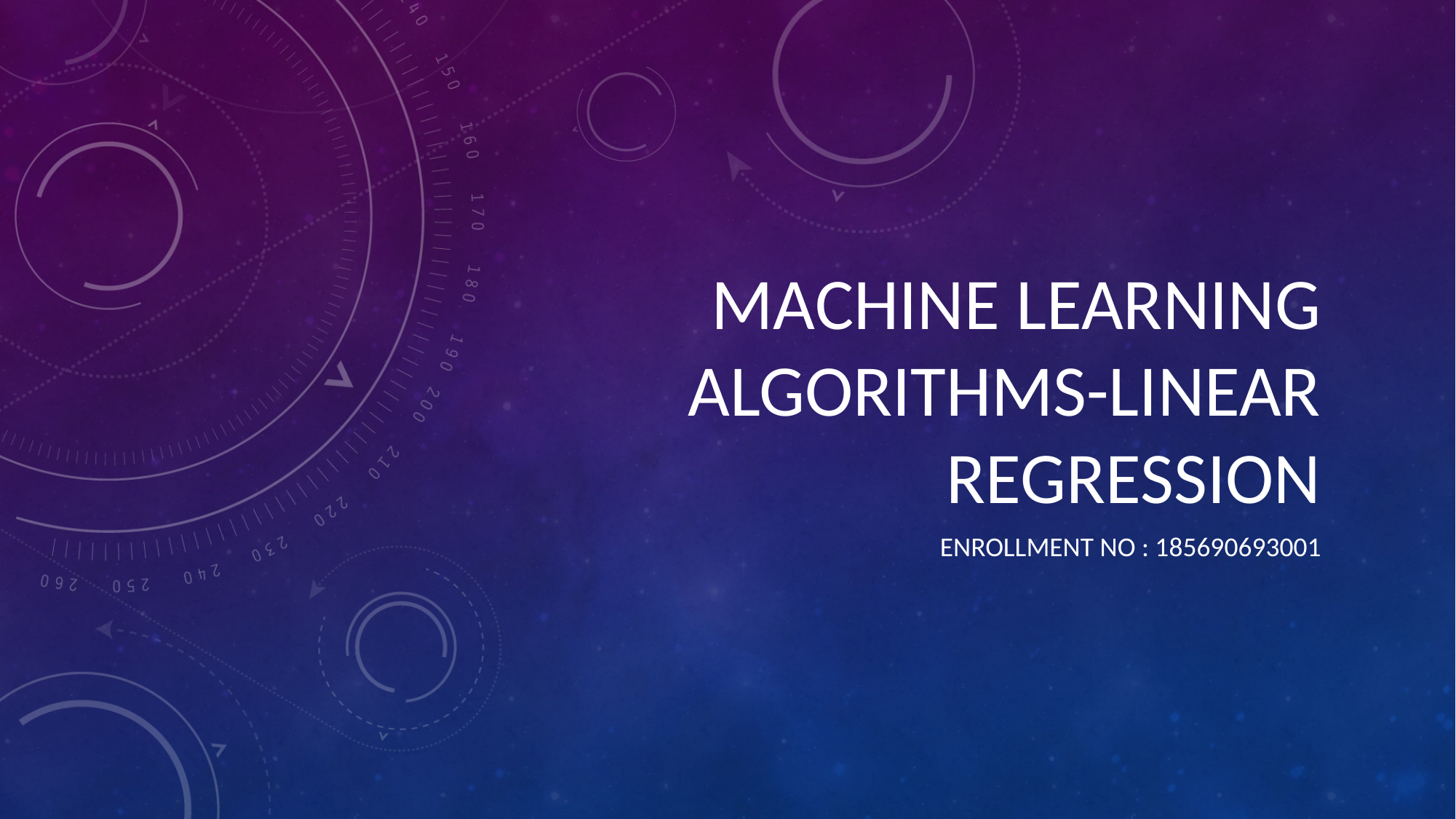

# Machine Learning Algorithms-Linear Regression
ENROLLMENT NO : 185690693001